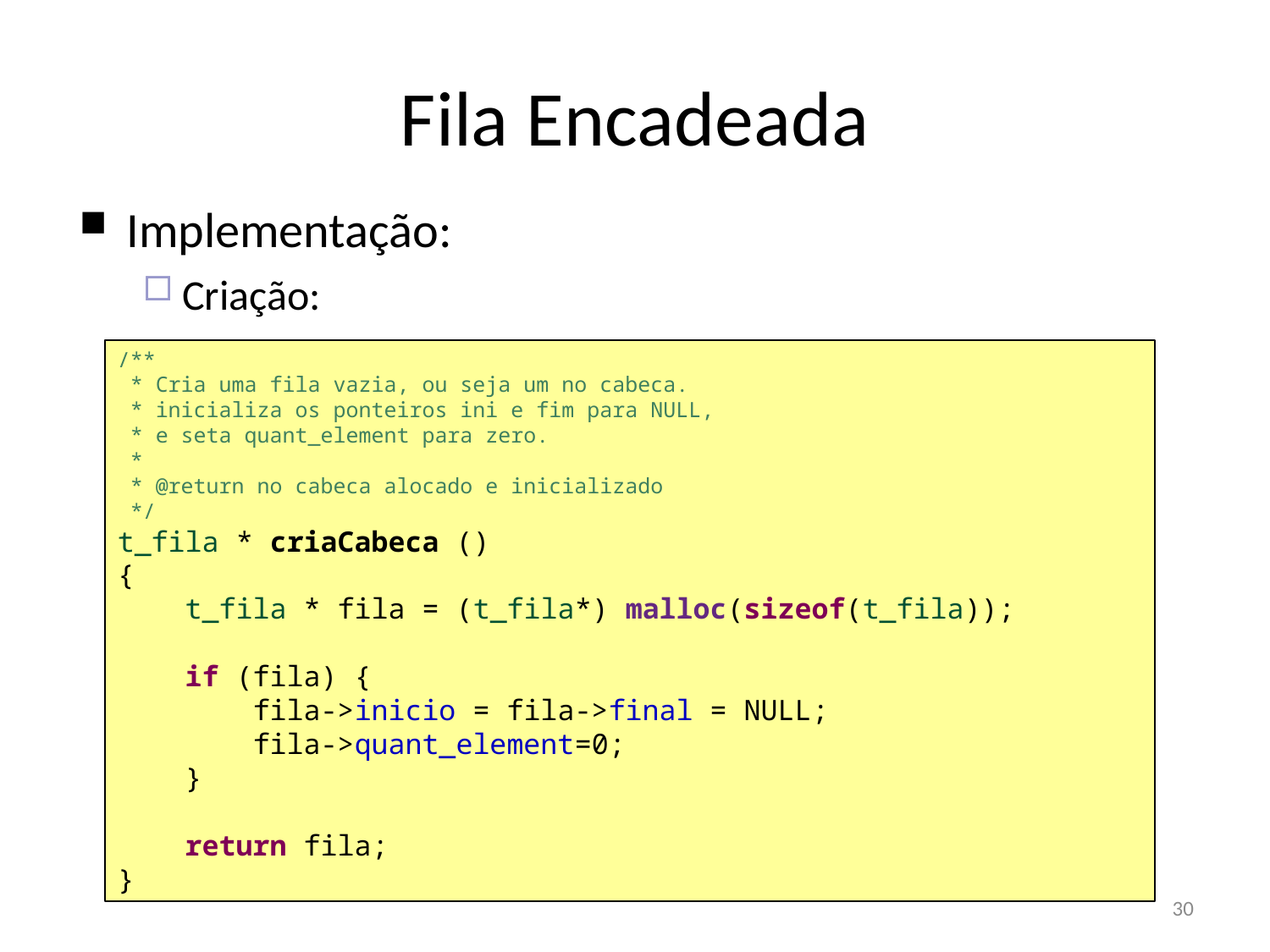

Fila Encadeada
Implementação:
Criação:
/**
 * Cria uma fila vazia, ou seja um no cabeca.
 * inicializa os ponteiros ini e fim para NULL,
 * e seta quant_element para zero.
 *
 * @return no cabeca alocado e inicializado
 */
t_fila * criaCabeca ()
{
    t_fila * fila = (t_fila*) malloc(sizeof(t_fila));

    if (fila) {
        fila->inicio = fila->final = NULL;
        fila->quant_element=0;
    }

    return fila;
}
30